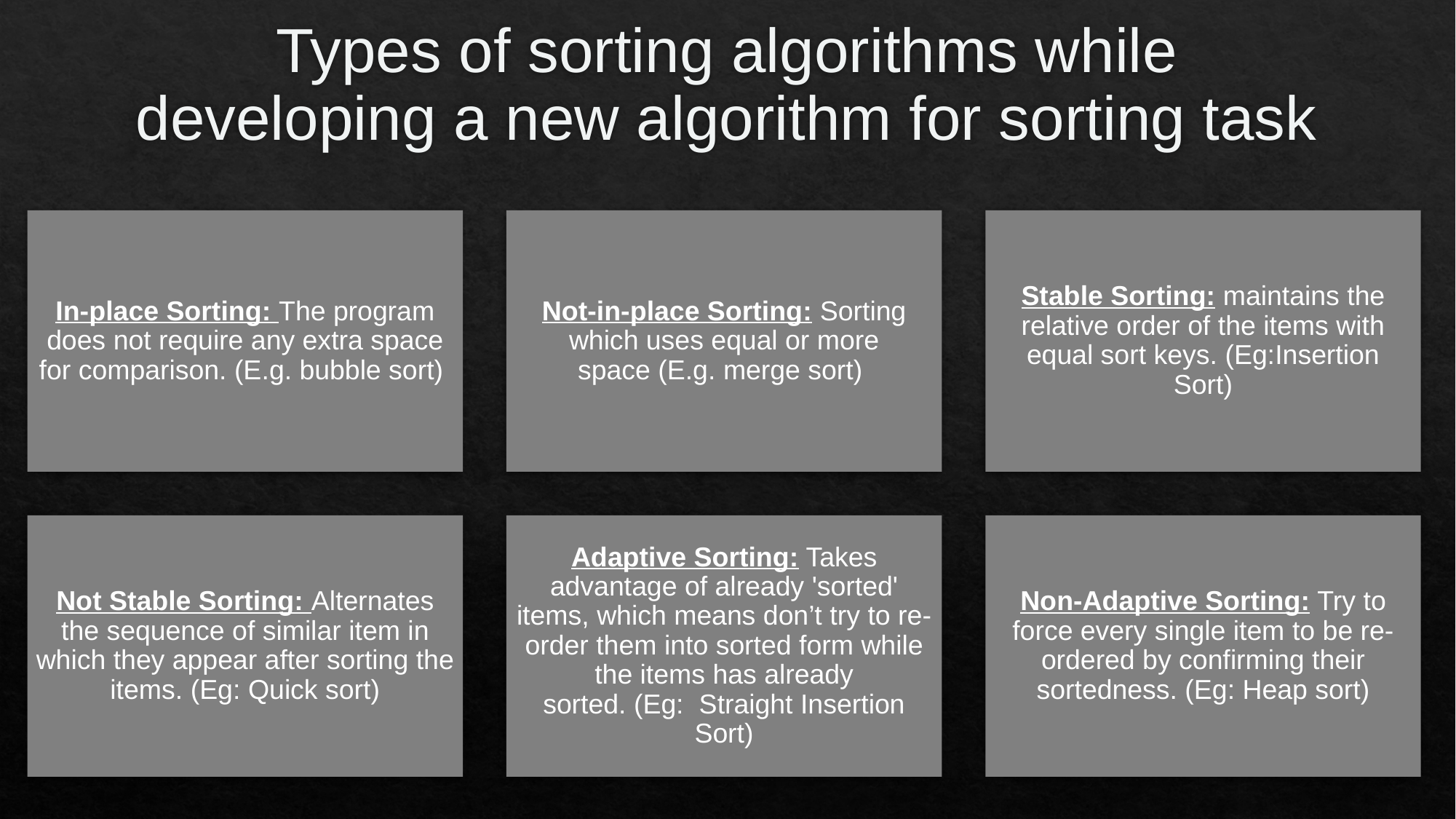

# Types of sorting algorithms while developing a new algorithm for sorting task
In-place Sorting: The program does not require any extra space for comparison. (E.g. bubble sort)
Not-in-place Sorting: Sorting which uses equal or more space (E.g. merge sort)
Stable Sorting: maintains the relative order of the items with equal sort keys. (Eg:Insertion Sort)
Not Stable Sorting: Alternates the sequence of similar item in which they appear after sorting the items. (Eg: Quick sort)
Adaptive Sorting: Takes advantage of already 'sorted' items, which means don’t try to re-order them into sorted form while the items has already sorted. (Eg:  Straight Insertion Sort)
Non-Adaptive Sorting: Try to force every single item to be re-ordered by confirming their sortedness. (Eg: Heap sort)